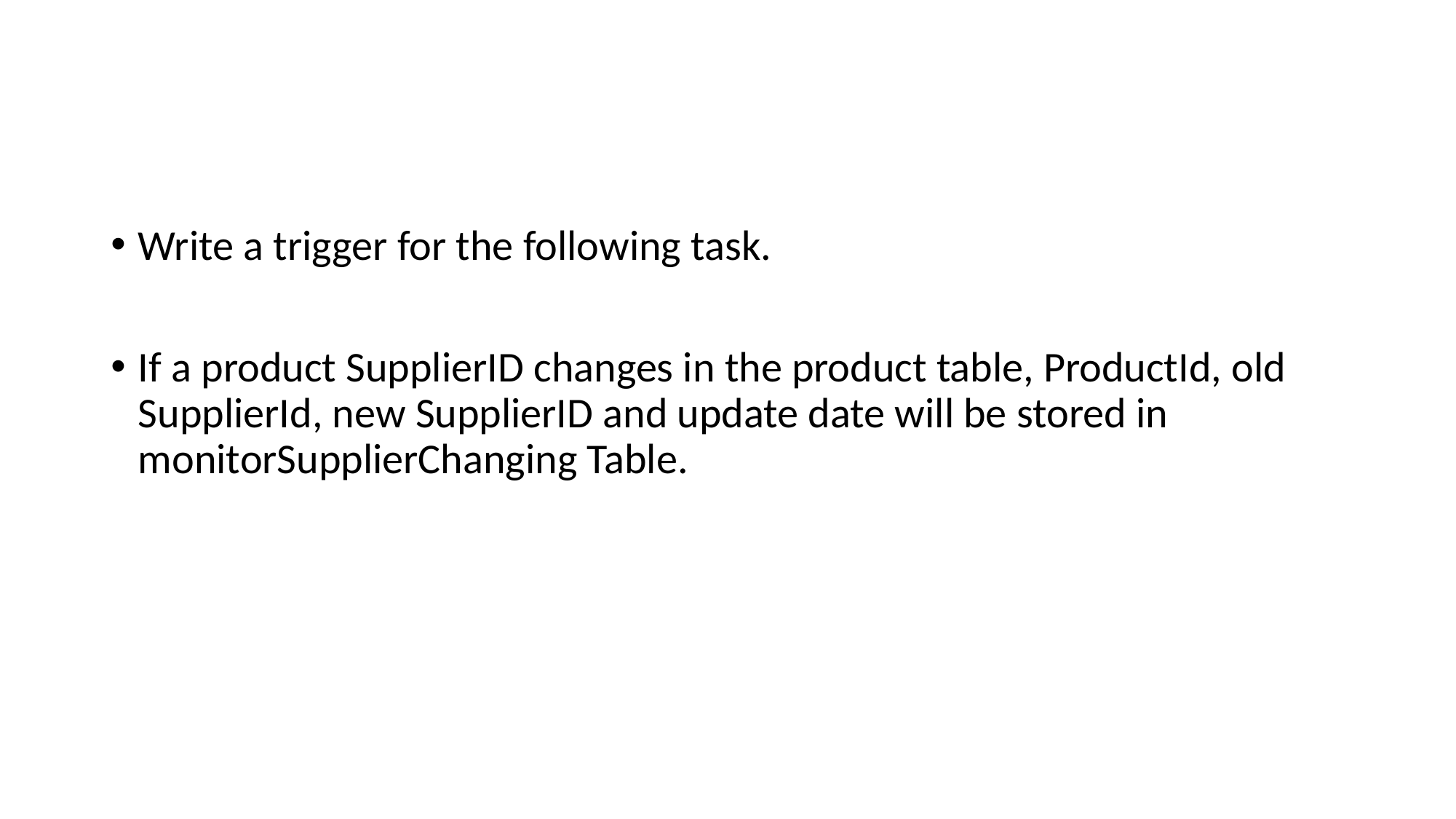

Write a trigger for the following task.

If a product SupplierID changes in the product table, ProductId, old SupplierId, new SupplierID and update date will be stored in monitorSupplierChanging Table.